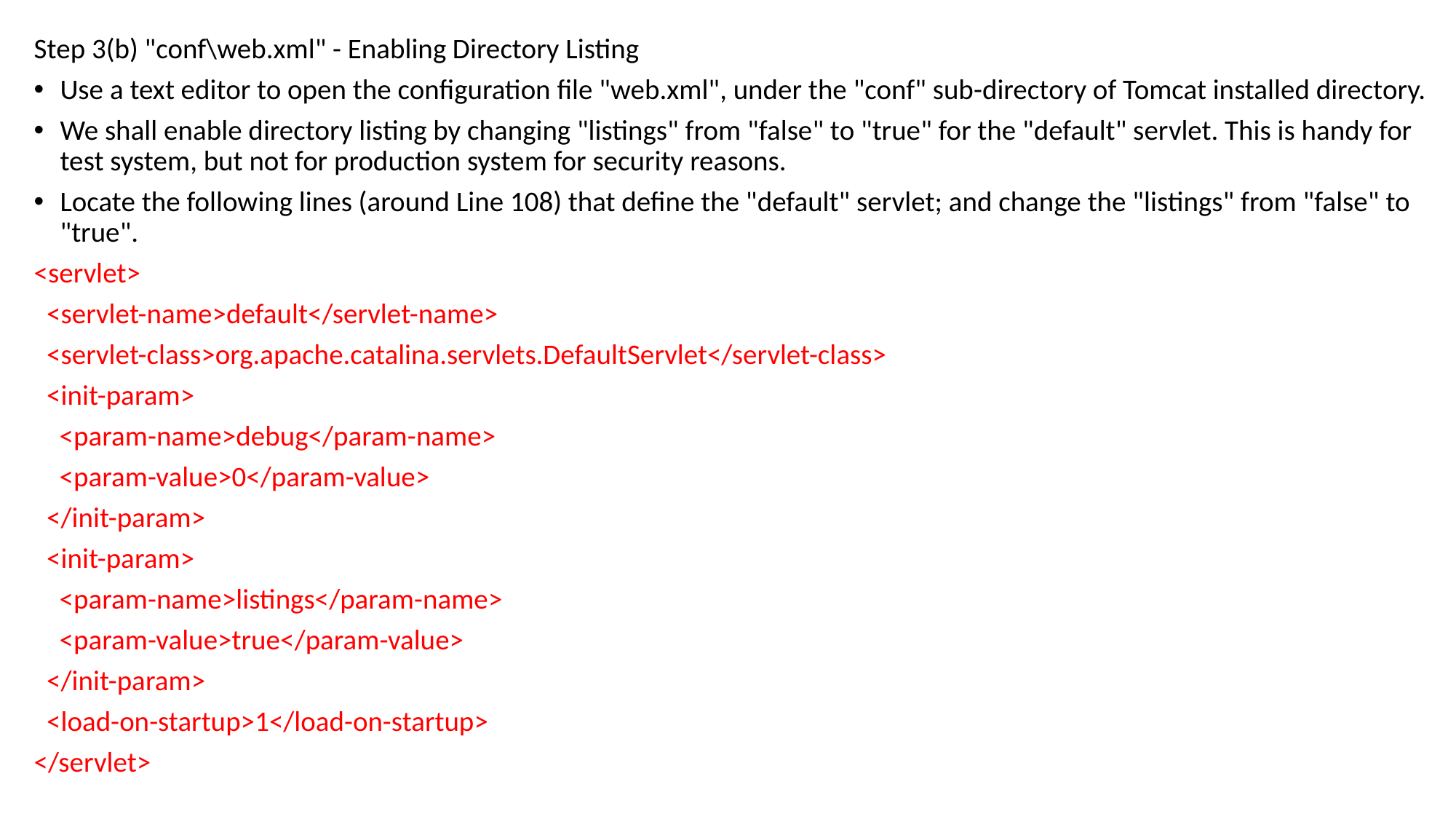

Step 3(b) "conf\web.xml" - Enabling Directory Listing
Use a text editor to open the configuration file "web.xml", under the "conf" sub-directory of Tomcat installed directory.
We shall enable directory listing by changing "listings" from "false" to "true" for the "default" servlet. This is handy for test system, but not for production system for security reasons.
Locate the following lines (around Line 108) that define the "default" servlet; and change the "listings" from "false" to "true".
<servlet>
  <servlet-name>default</servlet-name>
  <servlet-class>org.apache.catalina.servlets.DefaultServlet</servlet-class>
  <init-param>
    <param-name>debug</param-name>
    <param-value>0</param-value>
  </init-param>
  <init-param>
    <param-name>listings</param-name>
    <param-value>true</param-value>
  </init-param>
  <load-on-startup>1</load-on-startup>
</servlet>